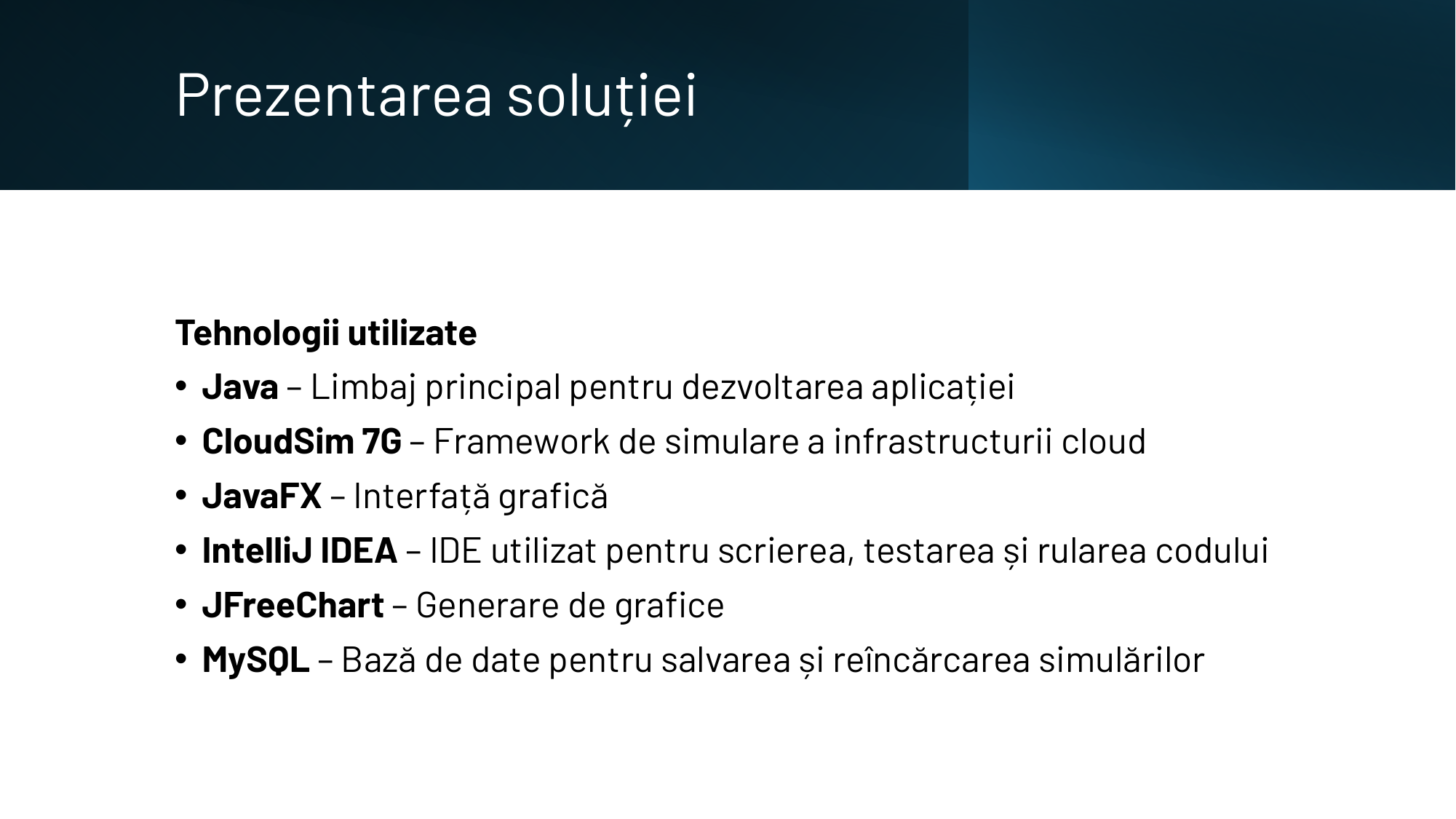

# Prezentarea soluției
Tehnologii utilizate
Java – Limbaj principal pentru dezvoltarea aplicației
CloudSim 7G – Framework de simulare a infrastructurii cloud
JavaFX – Interfață grafică
IntelliJ IDEA – IDE utilizat pentru scrierea, testarea și rularea codului
JFreeChart – Generare de grafice
MySQL – Bază de date pentru salvarea și reîncărcarea simulărilor